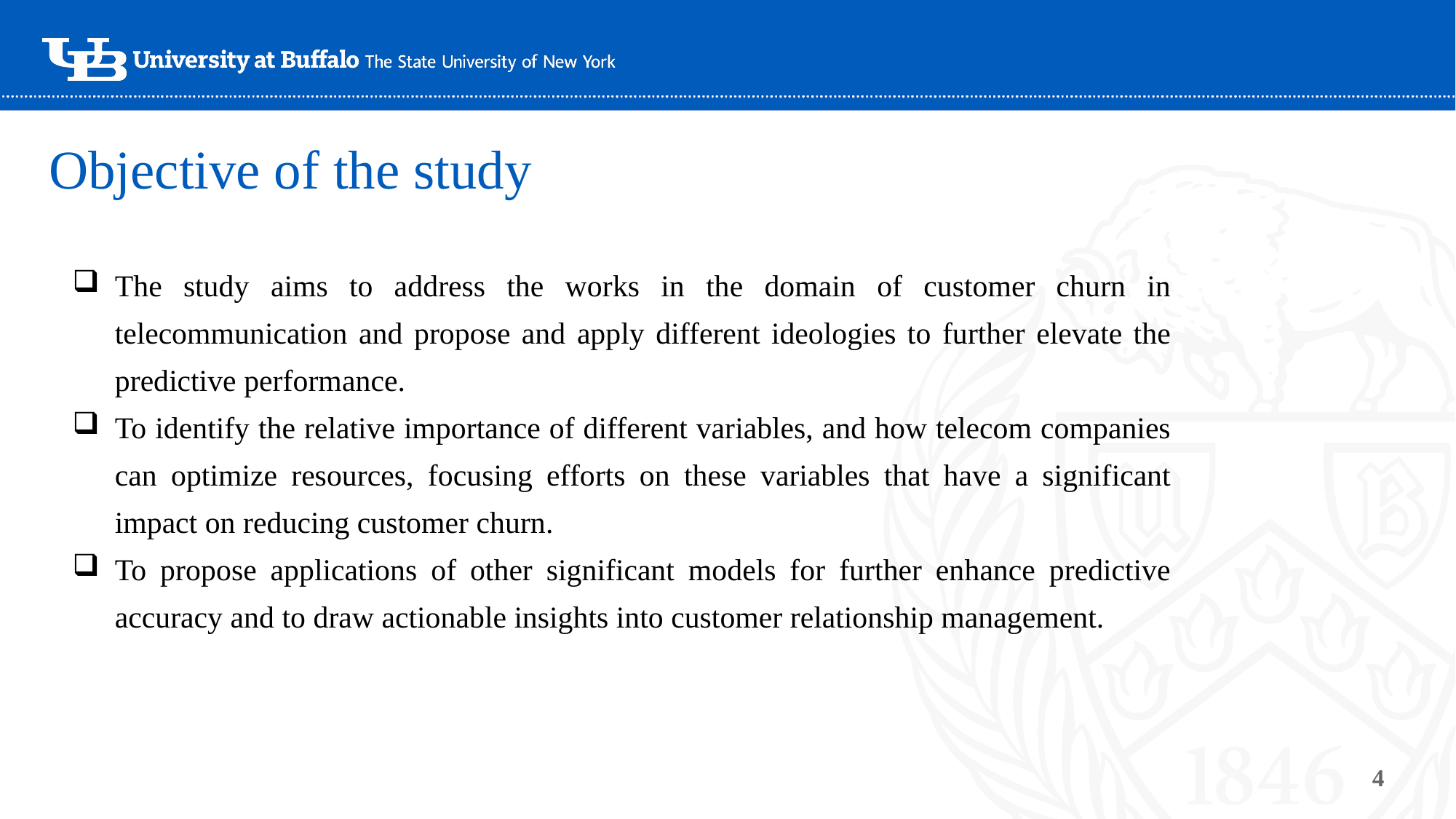

# Objective of the study
The study aims to address the works in the domain of customer churn in telecommunication and propose and apply different ideologies to further elevate the predictive performance.
To identify the relative importance of different variables, and how telecom companies can optimize resources, focusing efforts on these variables that have a significant impact on reducing customer churn.
To propose applications of other significant models for further enhance predictive accuracy and to draw actionable insights into customer relationship management.

4